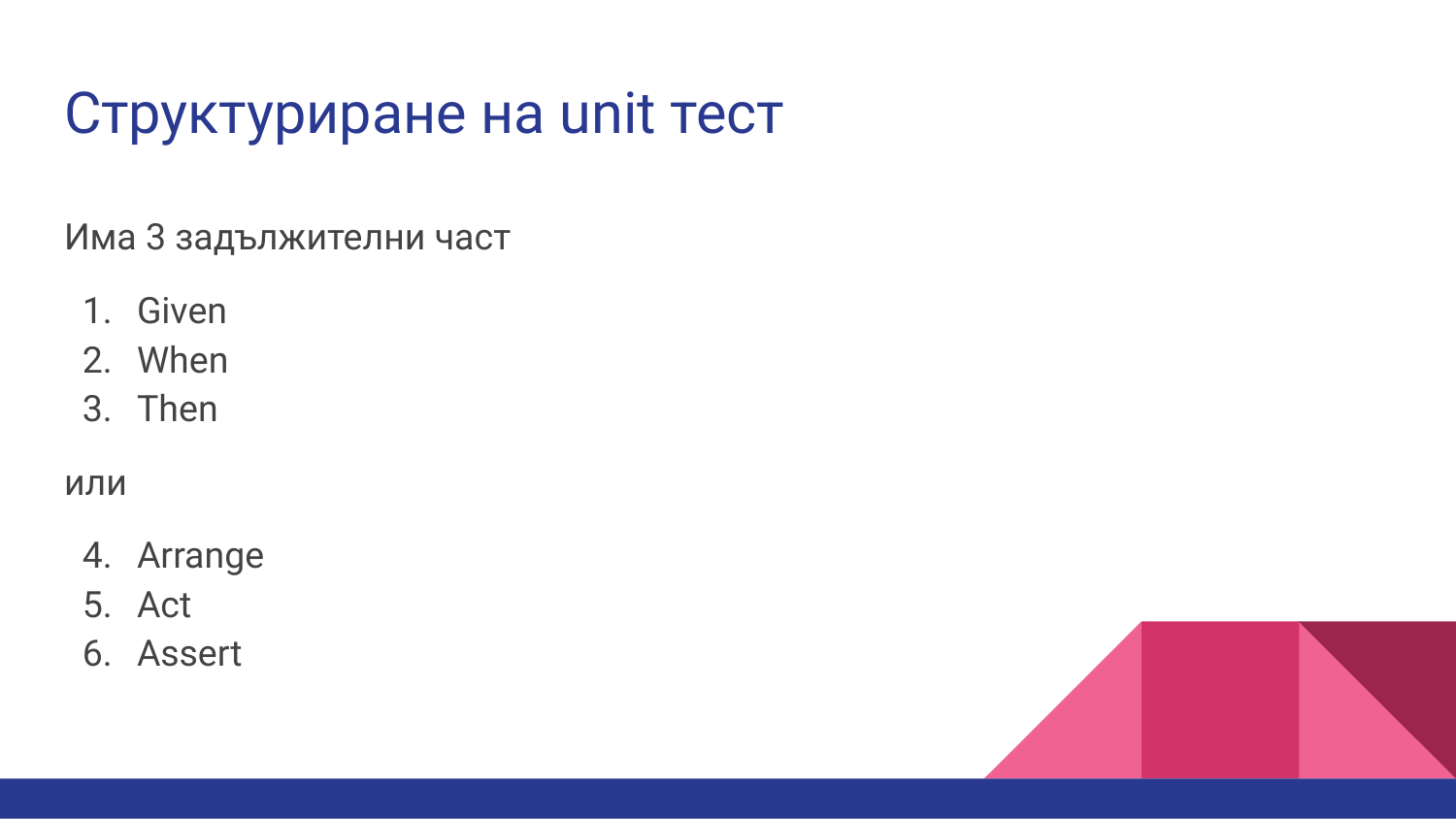

# Структуриране на unit тест
Има 3 задължителни част
Given
When
Then
или
Arrange
Act
Assert